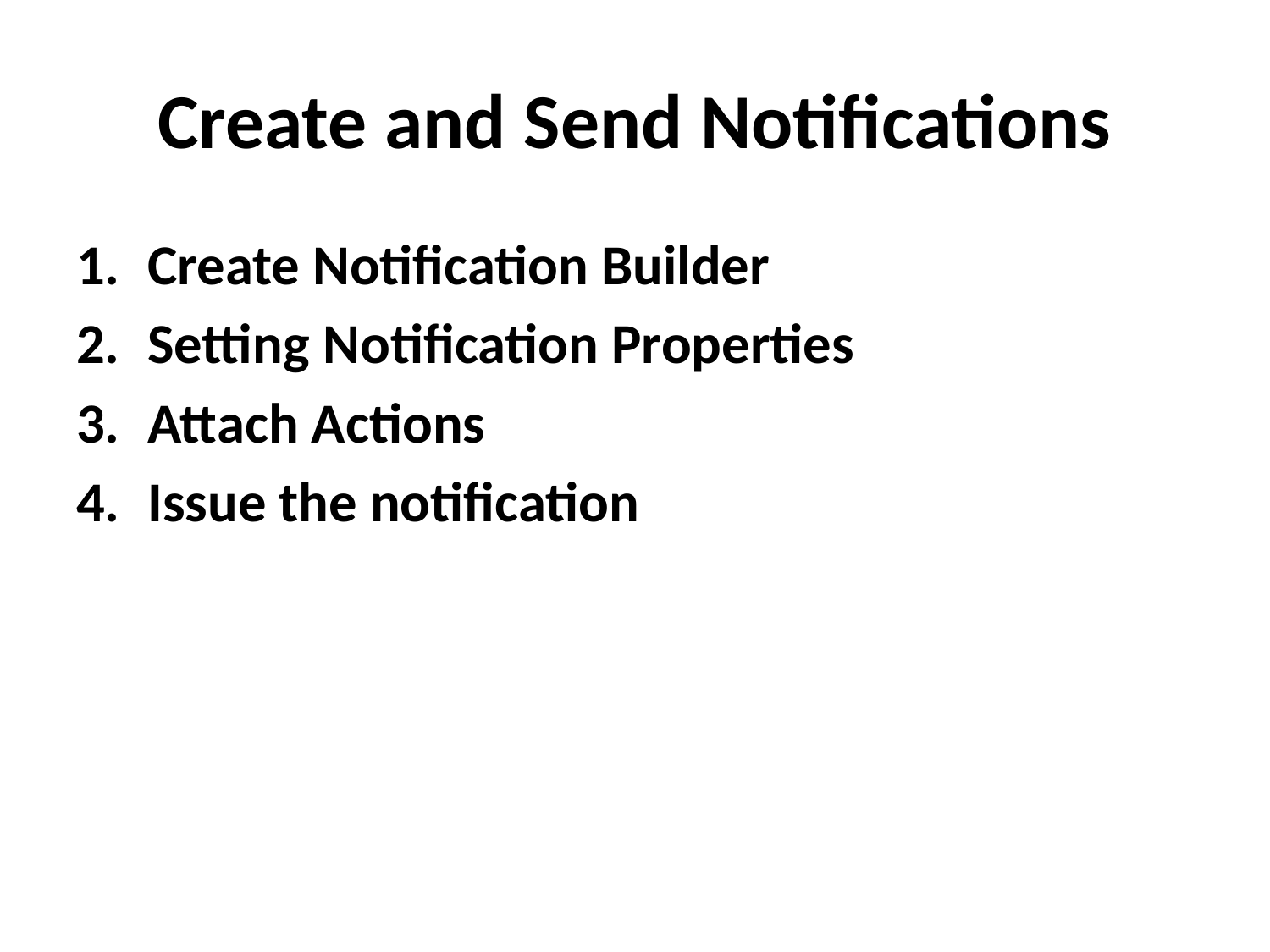

# Create and Send Notifications
Create Notification Builder
Setting Notification Properties
Attach Actions
Issue the notification